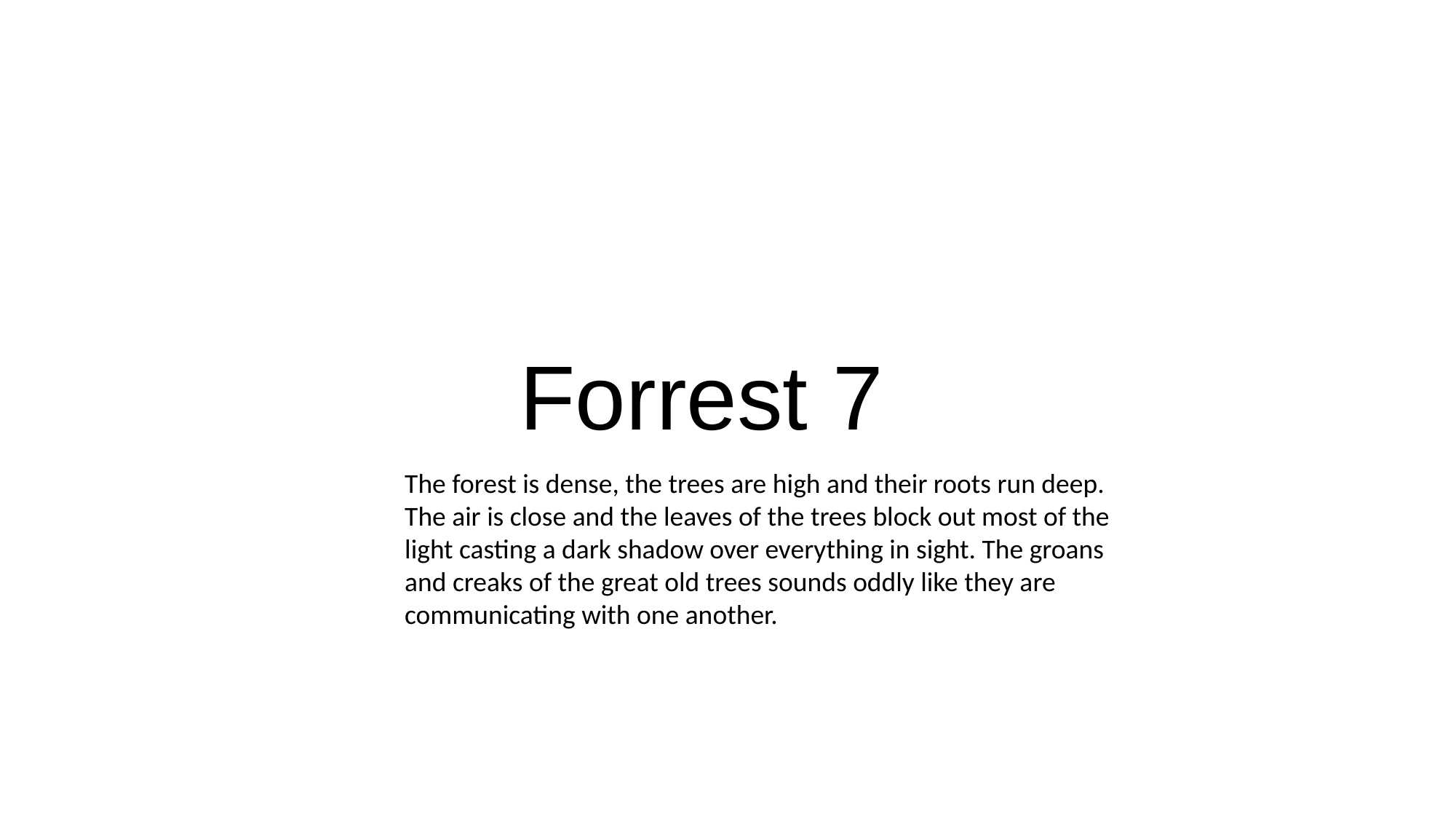

Forrest 7
The forest is dense, the trees are high and their roots run deep. The air is close and the leaves of the trees block out most of the light casting a dark shadow over everything in sight. The groans and creaks of the great old trees sounds oddly like they are communicating with one another.